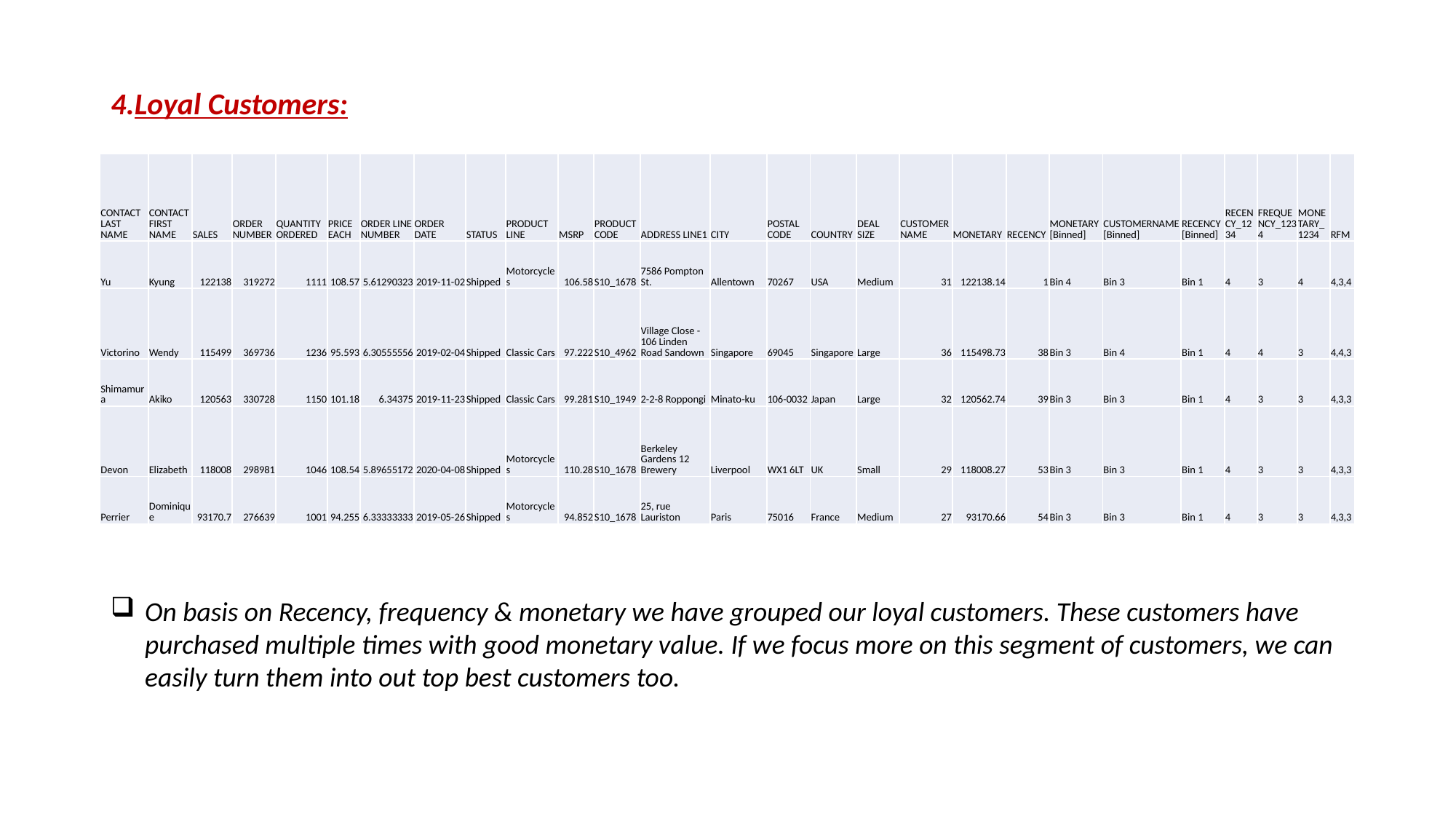

4.Loyal Customers:
| CONTACT LAST NAME | CONTACT FIRST NAME | SALES | ORDER NUMBER | QUANTITY ORDERED | PRICE EACH | ORDER LINE NUMBER | ORDER DATE | STATUS | PRODUCT LINE | MSRP | PRODUCT CODE | ADDRESS LINE1 | CITY | POSTAL CODE | COUNTRY | DEAL SIZE | CUSTOMER NAME | MONETARY | RECENCY | MONETARY [Binned] | CUSTOMERNAME [Binned] | RECENCY [Binned] | RECENCY\_1234 | FREQUENCY\_1234 | MONETARY\_1234 | RFM |
| --- | --- | --- | --- | --- | --- | --- | --- | --- | --- | --- | --- | --- | --- | --- | --- | --- | --- | --- | --- | --- | --- | --- | --- | --- | --- | --- |
| Yu | Kyung | 122138 | 319272 | 1111 | 108.57 | 5.61290323 | 2019-11-02 | Shipped | Motorcycles | 106.58 | S10\_1678 | 7586 Pompton St. | Allentown | 70267 | USA | Medium | 31 | 122138.14 | 1 | Bin 4 | Bin 3 | Bin 1 | 4 | 3 | 4 | 4,3,4 |
| Victorino | Wendy | 115499 | 369736 | 1236 | 95.593 | 6.30555556 | 2019-02-04 | Shipped | Classic Cars | 97.222 | S10\_4962 | Village Close - 106 Linden Road Sandown | Singapore | 69045 | Singapore | Large | 36 | 115498.73 | 38 | Bin 3 | Bin 4 | Bin 1 | 4 | 4 | 3 | 4,4,3 |
| Shimamura | Akiko | 120563 | 330728 | 1150 | 101.18 | 6.34375 | 2019-11-23 | Shipped | Classic Cars | 99.281 | S10\_1949 | 2-2-8 Roppongi | Minato-ku | 106-0032 | Japan | Large | 32 | 120562.74 | 39 | Bin 3 | Bin 3 | Bin 1 | 4 | 3 | 3 | 4,3,3 |
| Devon | Elizabeth | 118008 | 298981 | 1046 | 108.54 | 5.89655172 | 2020-04-08 | Shipped | Motorcycles | 110.28 | S10\_1678 | Berkeley Gardens 12 Brewery | Liverpool | WX1 6LT | UK | Small | 29 | 118008.27 | 53 | Bin 3 | Bin 3 | Bin 1 | 4 | 3 | 3 | 4,3,3 |
| Perrier | Dominique | 93170.7 | 276639 | 1001 | 94.255 | 6.33333333 | 2019-05-26 | Shipped | Motorcycles | 94.852 | S10\_1678 | 25, rue Lauriston | Paris | 75016 | France | Medium | 27 | 93170.66 | 54 | Bin 3 | Bin 3 | Bin 1 | 4 | 3 | 3 | 4,3,3 |
On basis on Recency, frequency & monetary we have grouped our loyal customers. These customers have purchased multiple times with good monetary value. If we focus more on this segment of customers, we can easily turn them into out top best customers too.